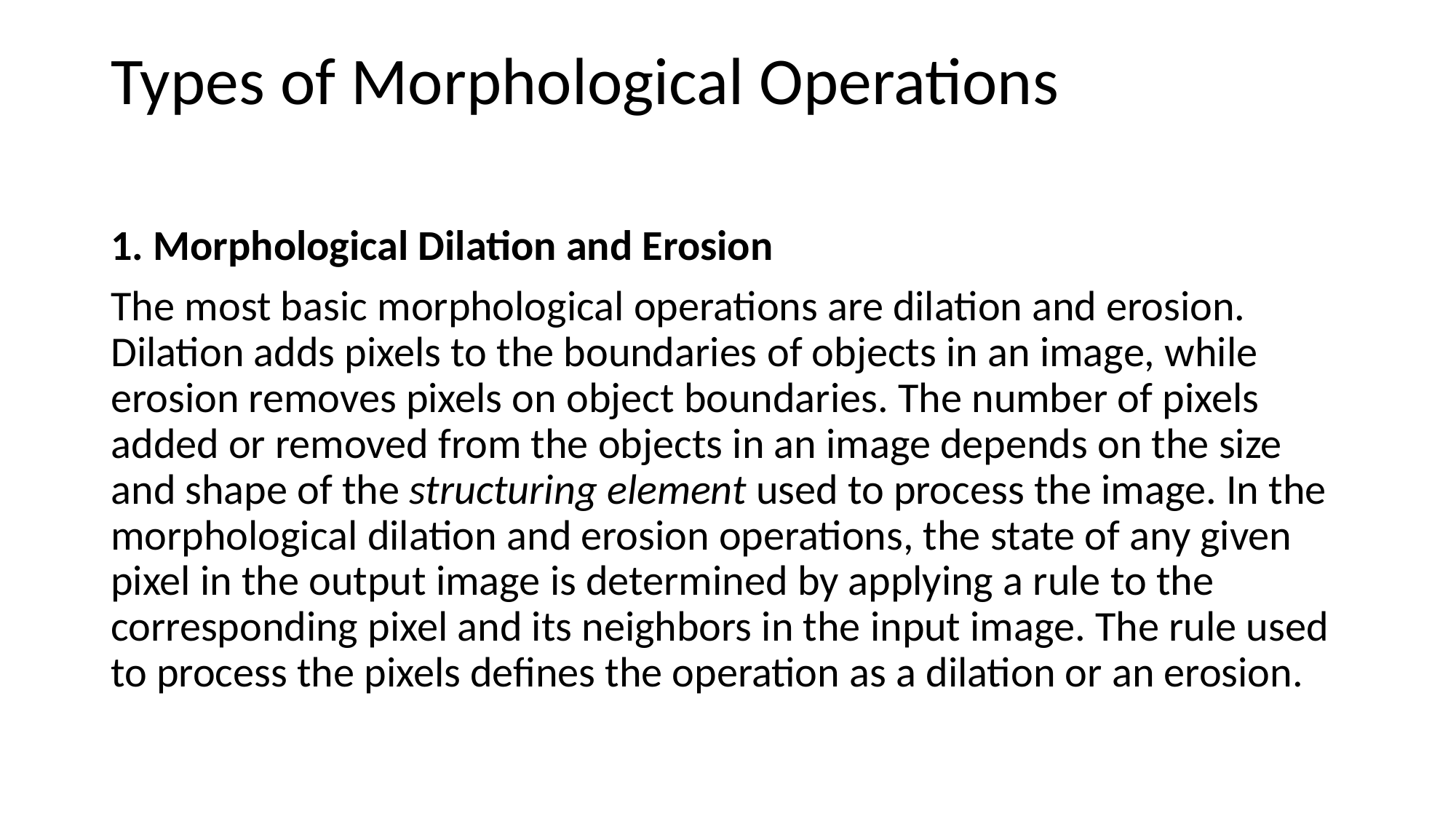

# Types of Morphological Operations
1. Morphological Dilation and Erosion
The most basic morphological operations are dilation and erosion. Dilation adds pixels to the boundaries of objects in an image, while erosion removes pixels on object boundaries. The number of pixels added or removed from the objects in an image depends on the size and shape of the structuring element used to process the image. In the morphological dilation and erosion operations, the state of any given pixel in the output image is determined by applying a rule to the corresponding pixel and its neighbors in the input image. The rule used to process the pixels defines the operation as a dilation or an erosion.